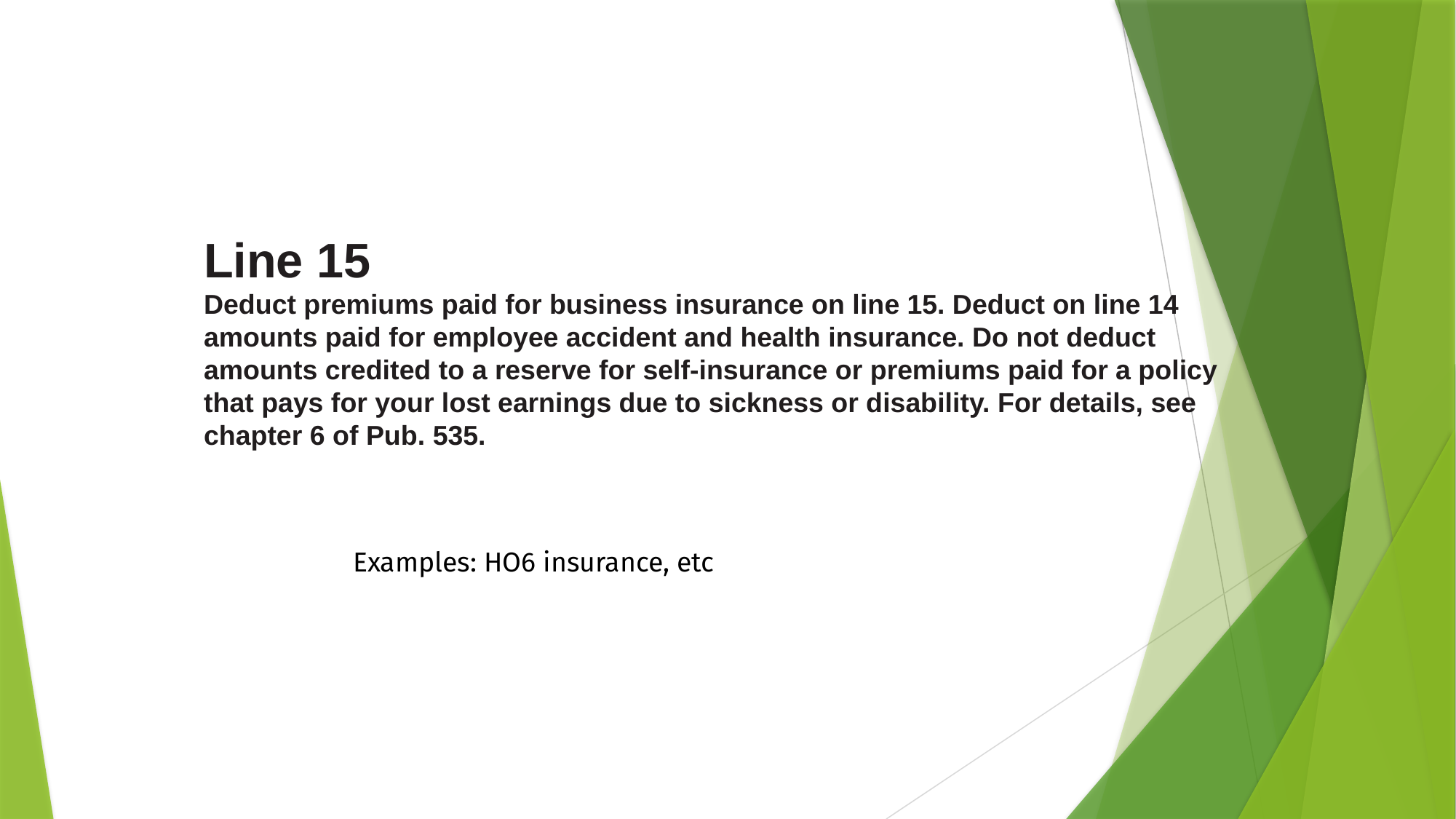

Line 15
Deduct premiums paid for business insurance on line 15. Deduct on line 14 amounts paid for employee accident and health insurance. Do not deduct amounts credited to a reserve for self-insurance or premiums paid for a policy that pays for your lost earnings due to sickness or disability. For details, see chapter 6 of Pub. 535.
Examples: HO6 insurance, etc